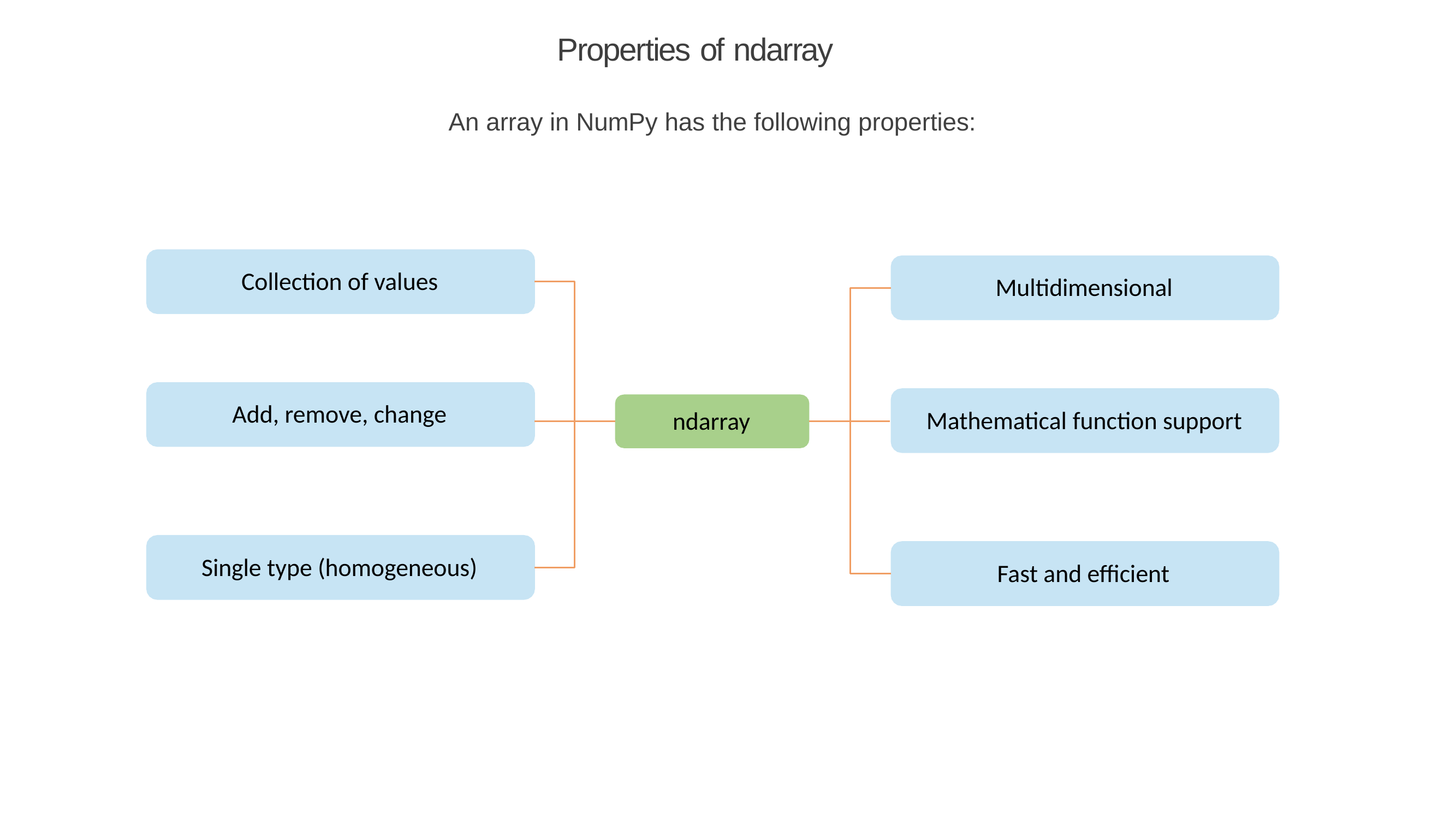

# Properties of ndarray
An array in NumPy has the following properties:

Collection of values
Multidimensional

Add, remove, change
Mathematical function support
ndarray

Single type (homogeneous)
Fast and efficient